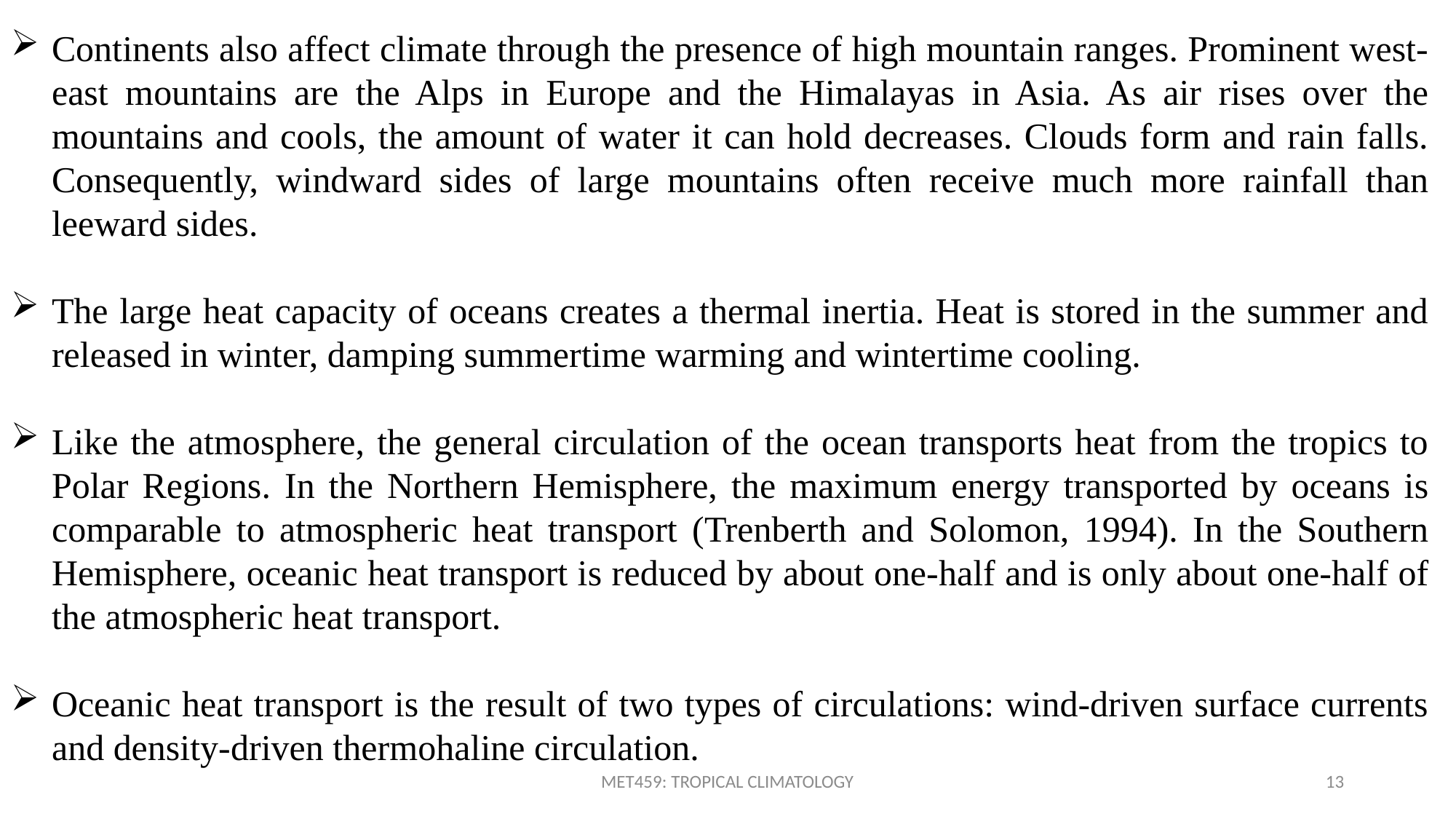

Continents also affect climate through the presence of high mountain ranges. Prominent west-east mountains are the Alps in Europe and the Himalayas in Asia. As air rises over the mountains and cools, the amount of water it can hold decreases. Clouds form and rain falls. Consequently, windward sides of large mountains often receive much more rainfall than leeward sides.

The large heat capacity of oceans creates a thermal inertia. Heat is stored in the summer and released in winter, damping summertime warming and wintertime cooling.

Like the atmosphere, the general circulation of the ocean transports heat from the tropics to Polar Regions. In the Northern Hemisphere, the maximum energy transported by oceans is comparable to atmospheric heat transport (Trenberth and Solomon, 1994). In the Southern Hemisphere, oceanic heat transport is reduced by about one-half and is only about one-half of the atmospheric heat transport.

Oceanic heat transport is the result of two types of circulations: wind-driven surface currents and density-driven thermohaline circulation.
MET459: TROPICAL CLIMATOLOGY
13